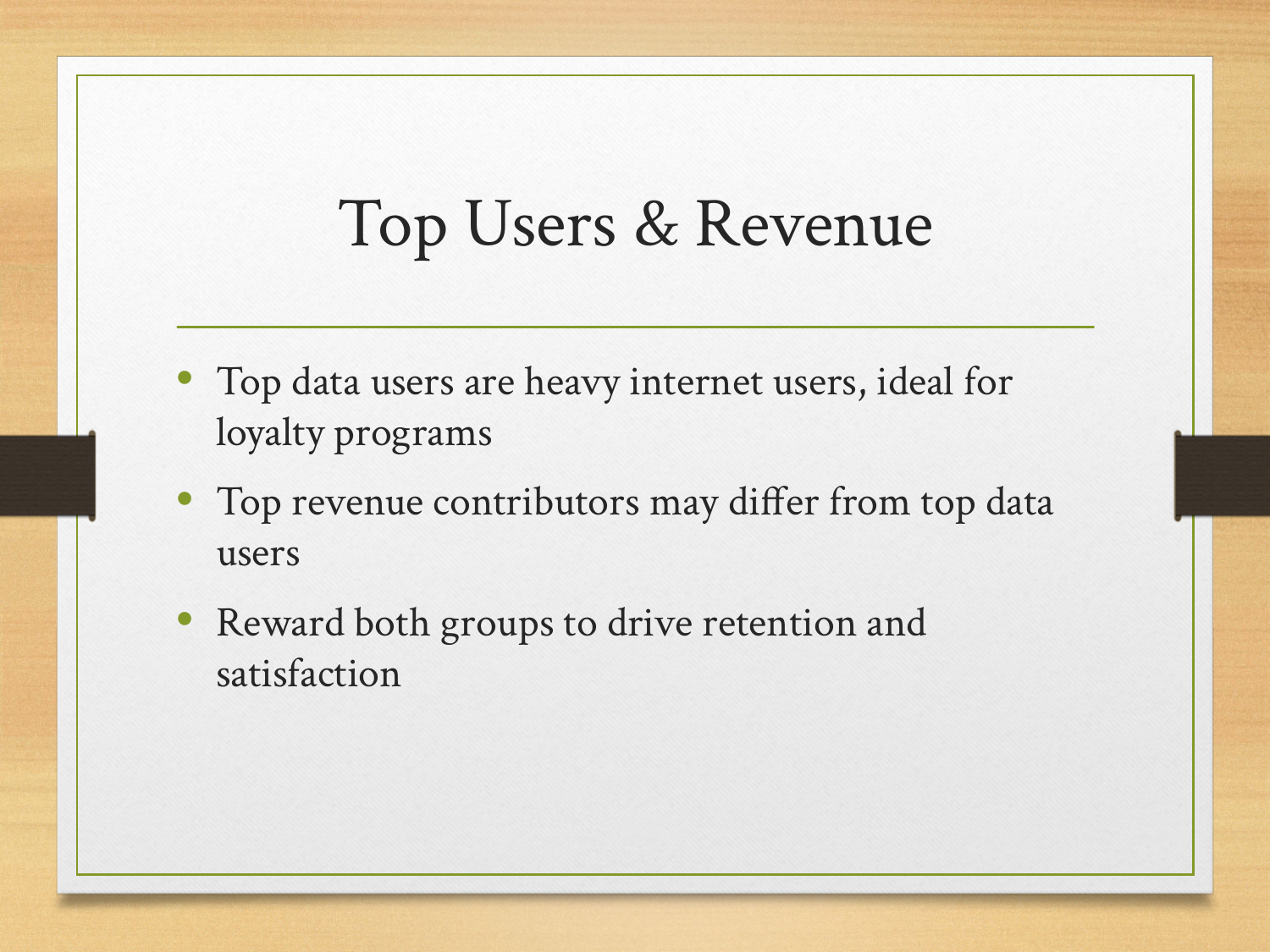

# Top Users & Revenue
Top data users are heavy internet users, ideal for loyalty programs
Top revenue contributors may differ from top data users
Reward both groups to drive retention and satisfaction